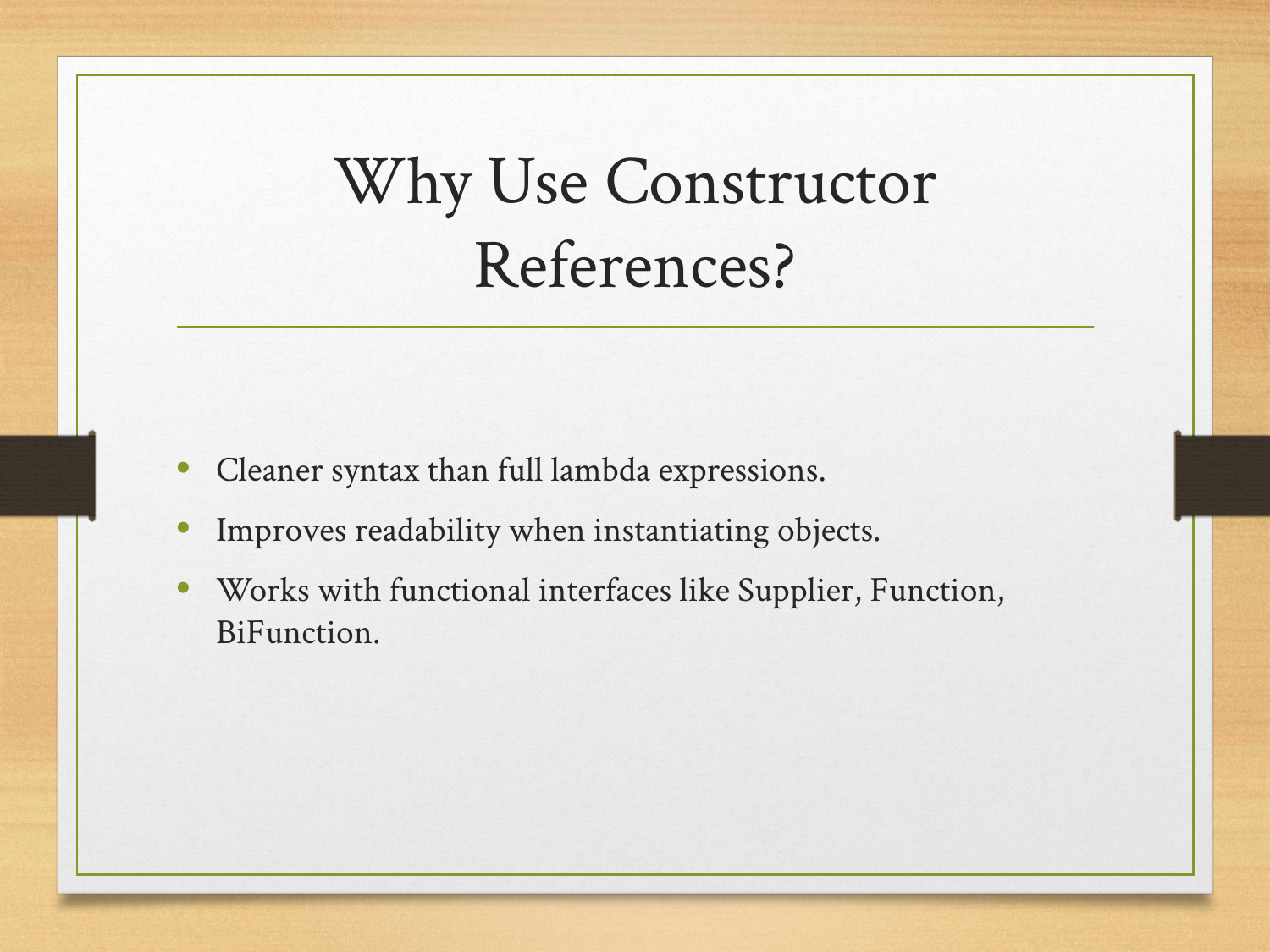

# Why Use Constructor References?

Cleaner syntax than full lambda expressions.
Improves readability when instantiating objects.
Works with functional interfaces like Supplier, Function, BiFunction.